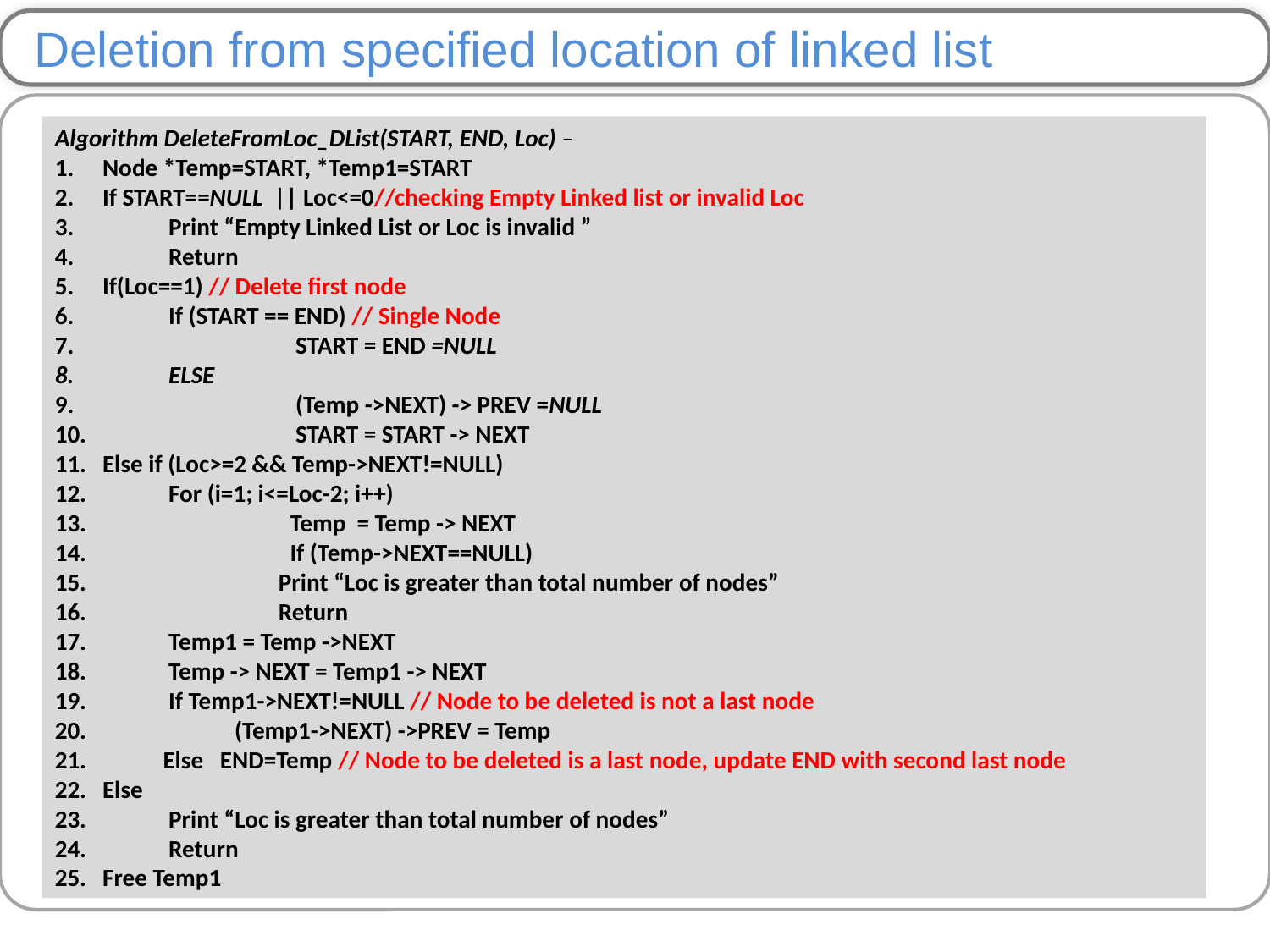

Deletion from specified location of linked list

Algorithm DeleteFromLoc_DList(START, END, Loc) –
Node *Temp=START, *Temp1=START
If START==NULL  || Loc<=0//checking Empty Linked list or invalid Loc
            Print “Empty Linked List or Loc is invalid ”
            Return
If(Loc==1) // Delete first node
            If (START == END) // Single Node
 	            START = END =NULL
            ELSE
 	            (Temp ->NEXT) -> PREV =NULL
 	            START = START -> NEXT
Else if (Loc>=2 && Temp->NEXT!=NULL)
            For (i=1; i<=Loc-2; i++)
 	           Temp  = Temp -> NEXT
 	           If (Temp->NEXT==NULL)
                                Print “Loc is greater than total number of nodes”
                                Return
            Temp1 = Temp ->NEXT
            Temp -> NEXT = Temp1 -> NEXT
            If Temp1->NEXT!=NULL // Node to be deleted is not a last node
                        (Temp1->NEXT) ->PREV = Temp
           Else   END=Temp // Node to be deleted is a last node, update END with second last node
Else
            Print “Loc is greater than total number of nodes”
            Return
Free Temp1